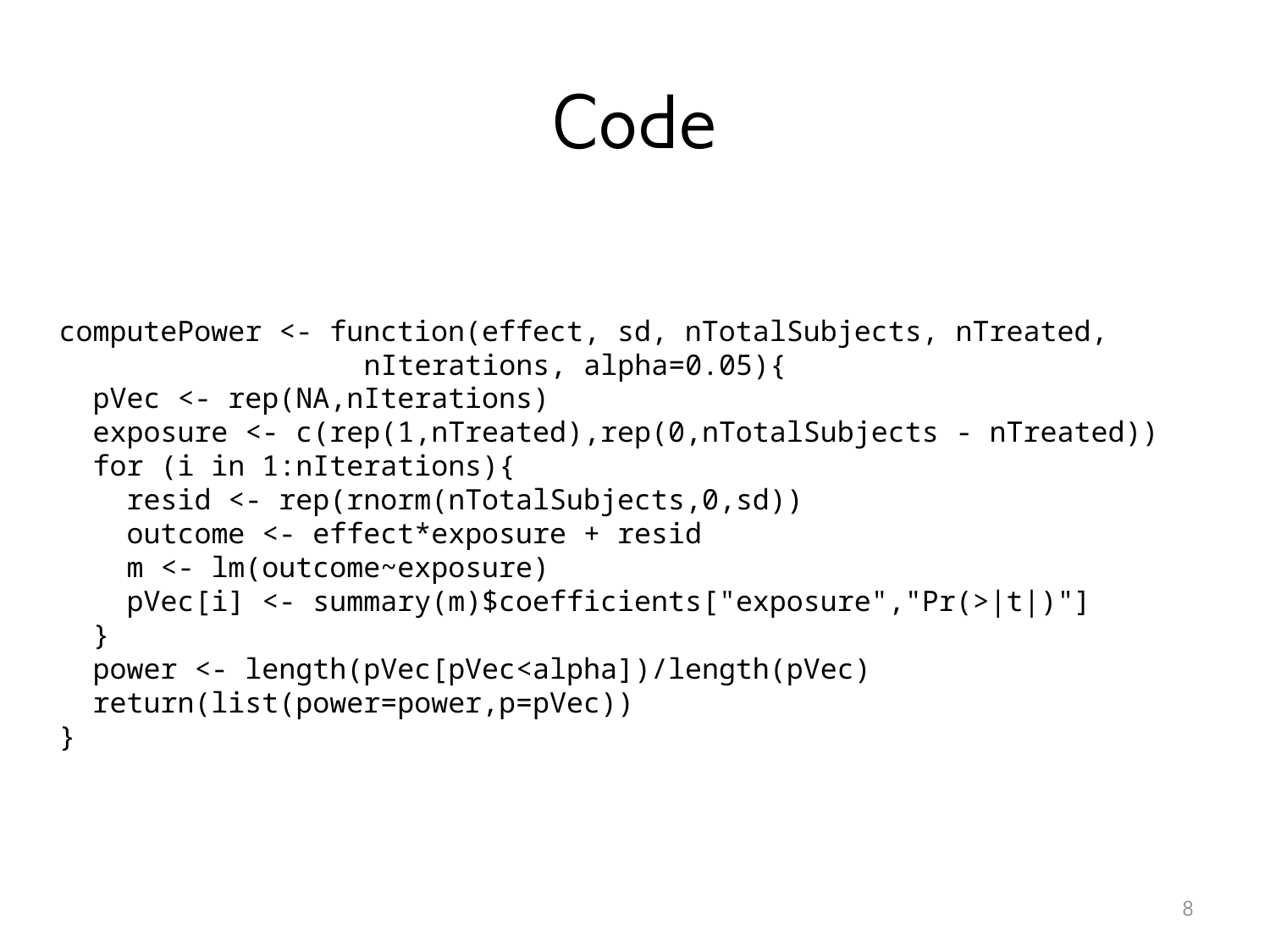

# Code
computePower <- function(effect, sd, nTotalSubjects, nTreated,
                  nIterations, alpha=0.05){
  pVec <- rep(NA,nIterations)
  exposure <- c(rep(1,nTreated),rep(0,nTotalSubjects - nTreated))
  for (i in 1:nIterations){
    resid <- rep(rnorm(nTotalSubjects,0,sd))
    outcome <- effect*exposure + resid
    m <- lm(outcome~exposure)
    pVec[i] <- summary(m)$coefficients["exposure","Pr(>|t|)"]
  }
  power <- length(pVec[pVec<alpha])/length(pVec)
  return(list(power=power,p=pVec))
}
8